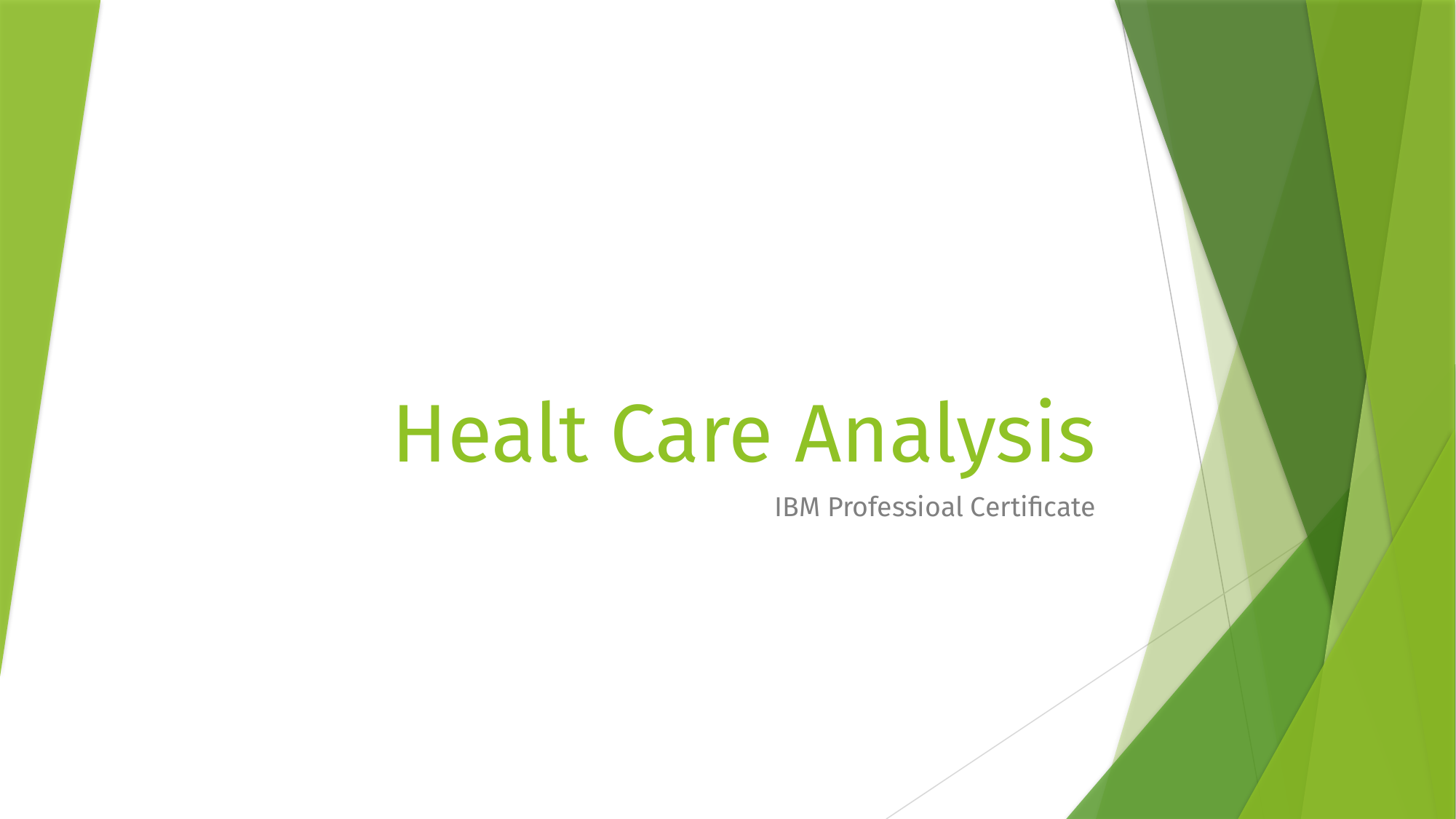

# Healt Care Analysis
IBM Professioal Certificate